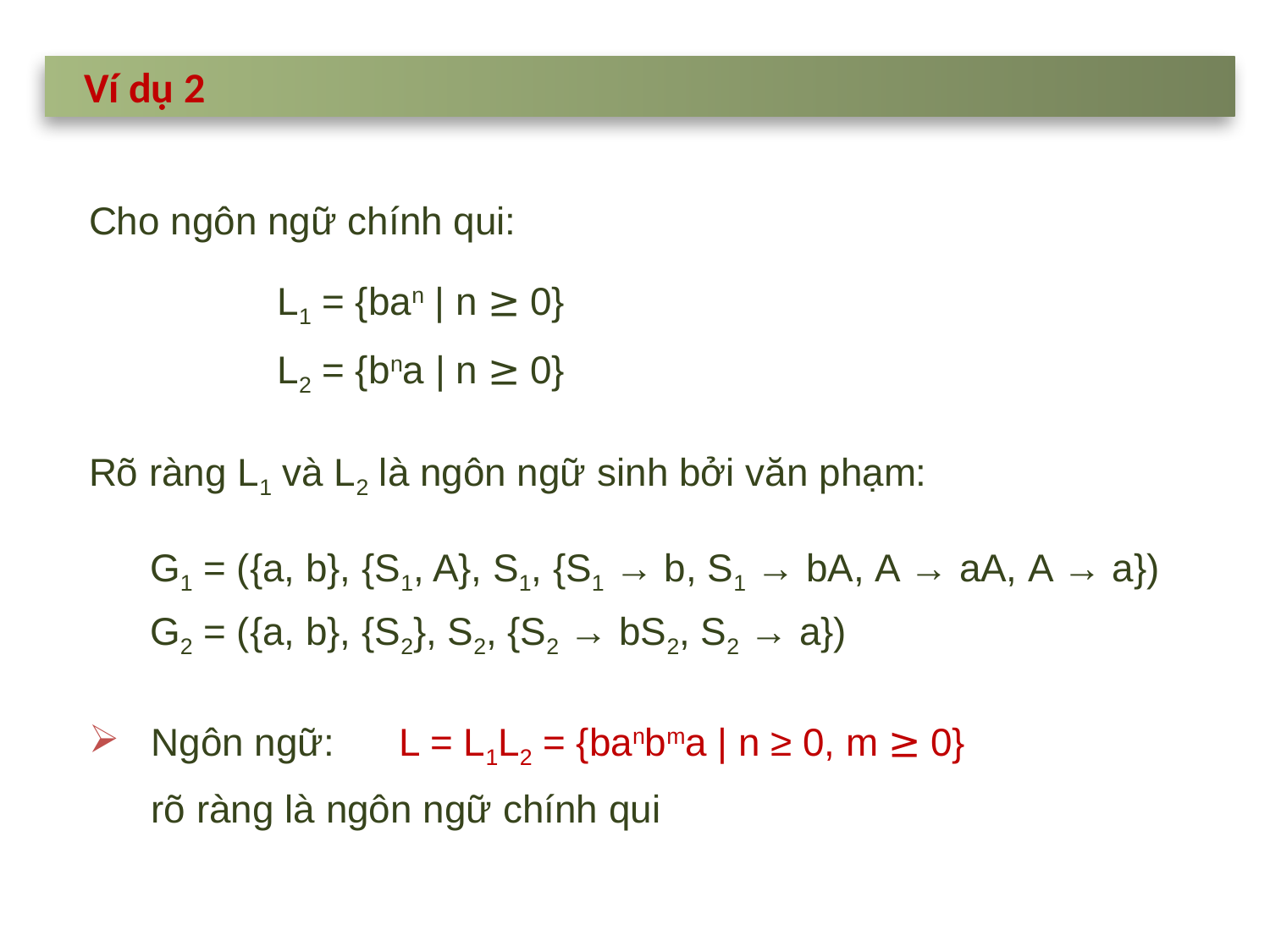

Ví dụ 2
Cho ngôn ngữ chính qui:
L1 = {ban | n ≥ 0}
L2 = {bna | n ≥ 0}
Rõ ràng L1 và L2 là ngôn ngữ sinh bởi văn phạm:
G1 = ({a, b}, {S1, A}, S1, {S1 → b, S1 → bA, A → aA, A → a})
G2 = ({a, b}, {S2}, S2, {S2 → bS2, S2 → a})
Ngôn ngữ:      L = L1L2 = {banbma | n ≥ 0, m ≥ 0}
rõ ràng là ngôn ngữ chính qui